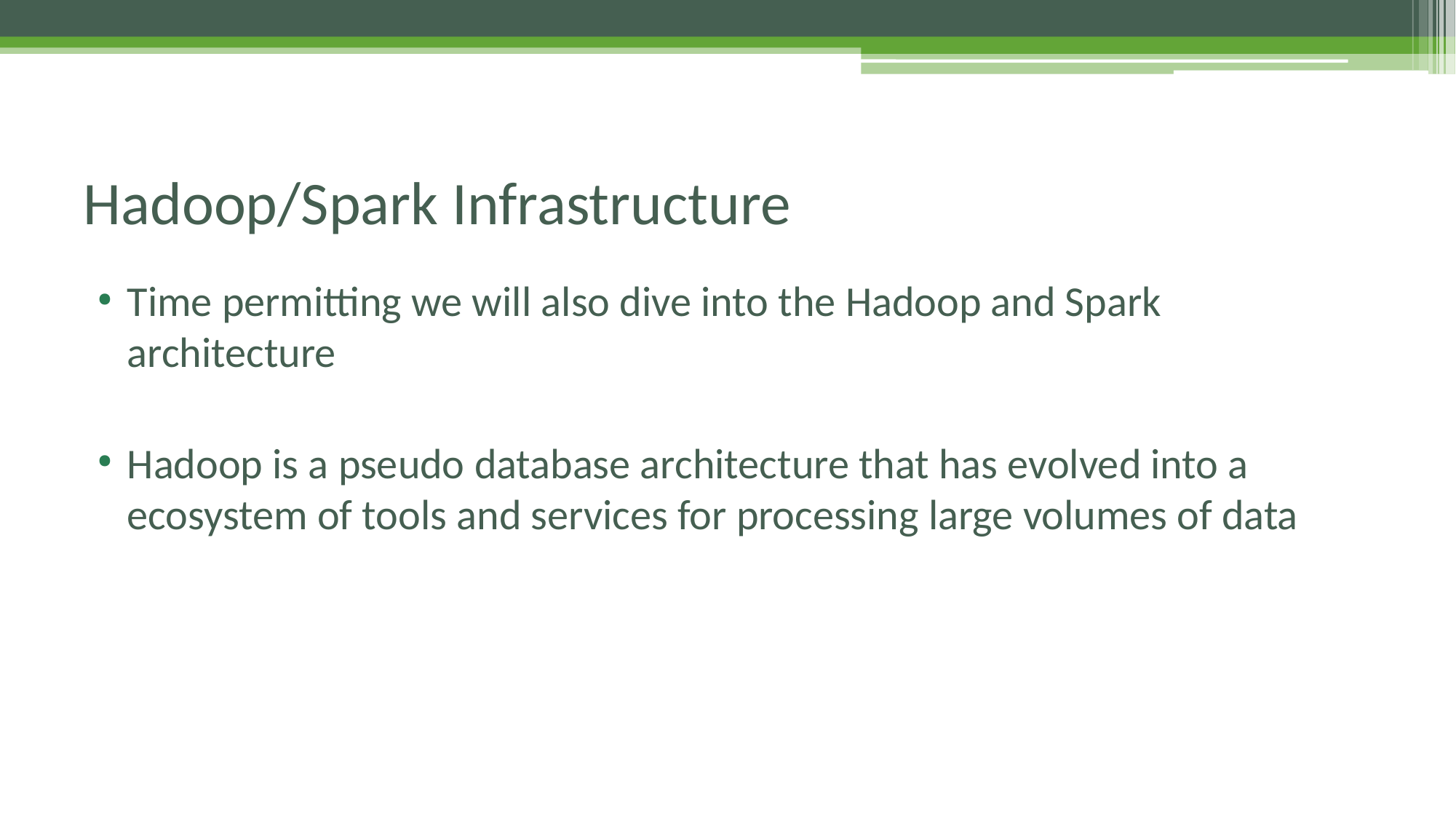

# Hadoop/Spark Infrastructure
Time permitting we will also dive into the Hadoop and Spark architecture

Hadoop is a pseudo database architecture that has evolved into a ecosystem of tools and services for processing large volumes of data